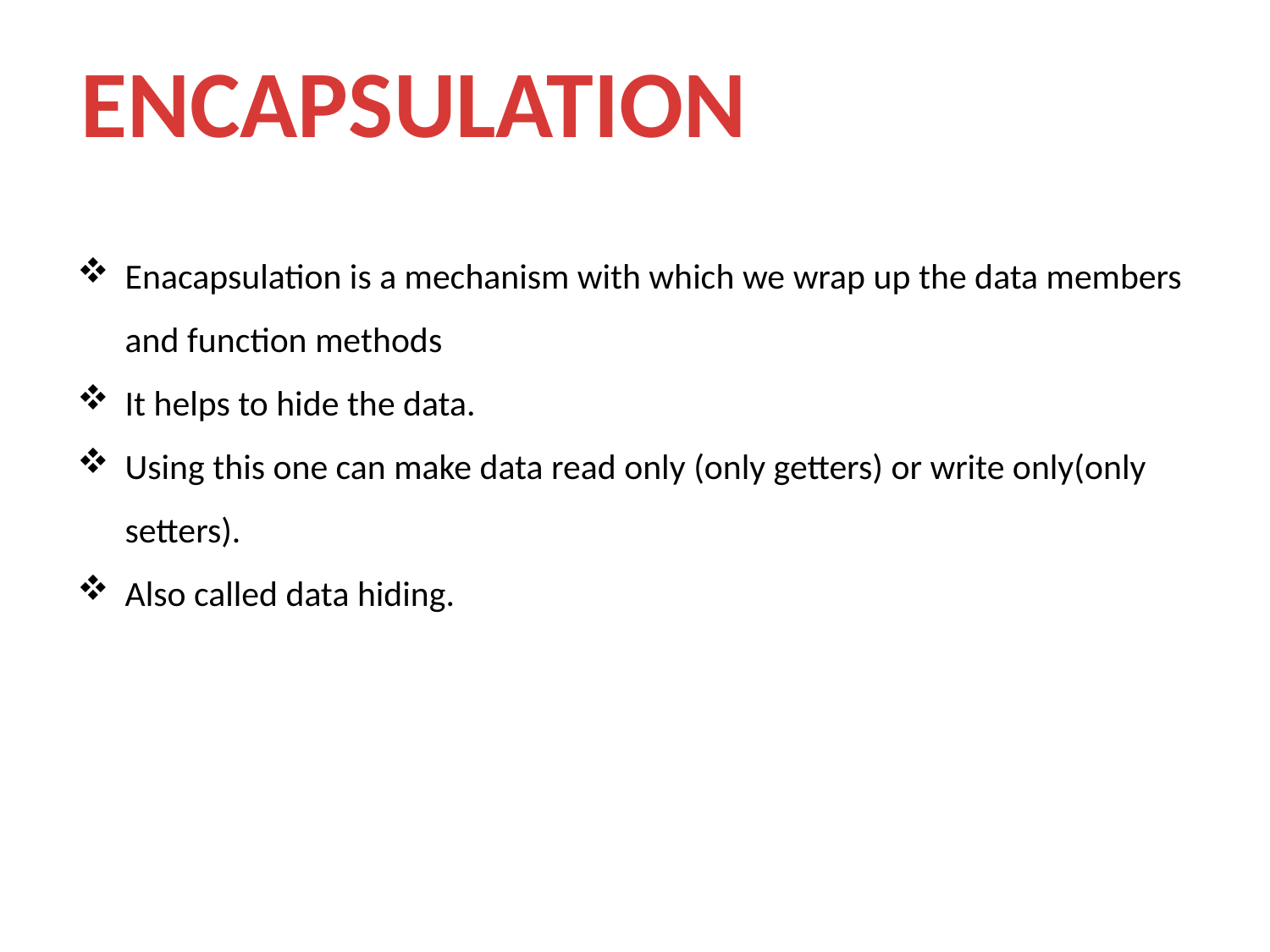

ENCAPSULATION
Enacapsulation is a mechanism with which we wrap up the data members and function methods
It helps to hide the data.
Using this one can make data read only (only getters) or write only(only setters).
Also called data hiding.